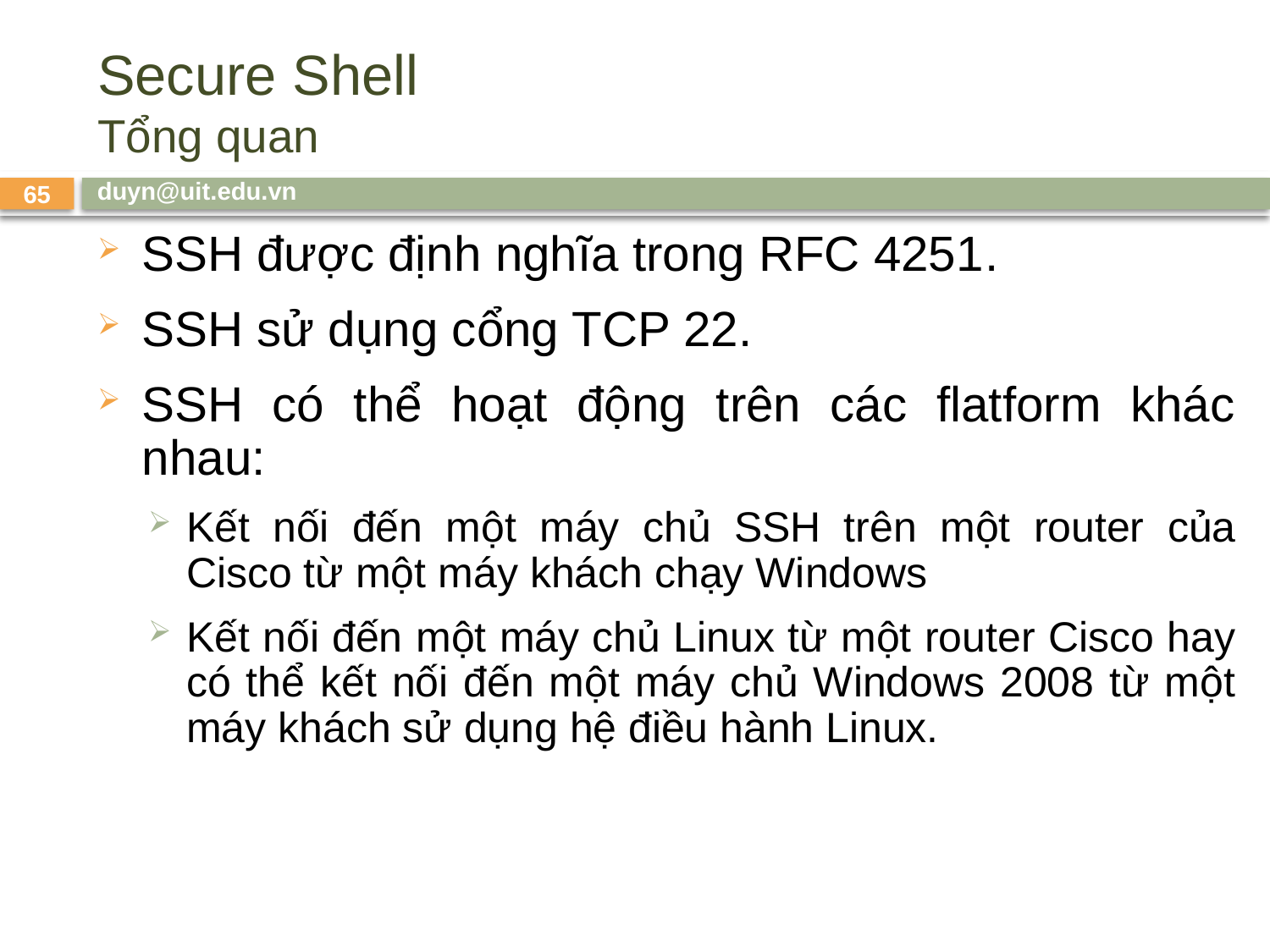

# Secure Shell Tổng quan
duyn@uit.edu.vn
65
SSH được định nghĩa trong RFC 4251.
SSH sử dụng cổng TCP 22.
SSH có thể hoạt động trên các flatform khác nhau:
Kết nối đến một máy chủ SSH trên một router của Cisco từ một máy khách chạy Windows
Kết nối đến một máy chủ Linux từ một router Cisco hay có thể kết nối đến một máy chủ Windows 2008 từ một máy khách sử dụng hệ điều hành Linux.